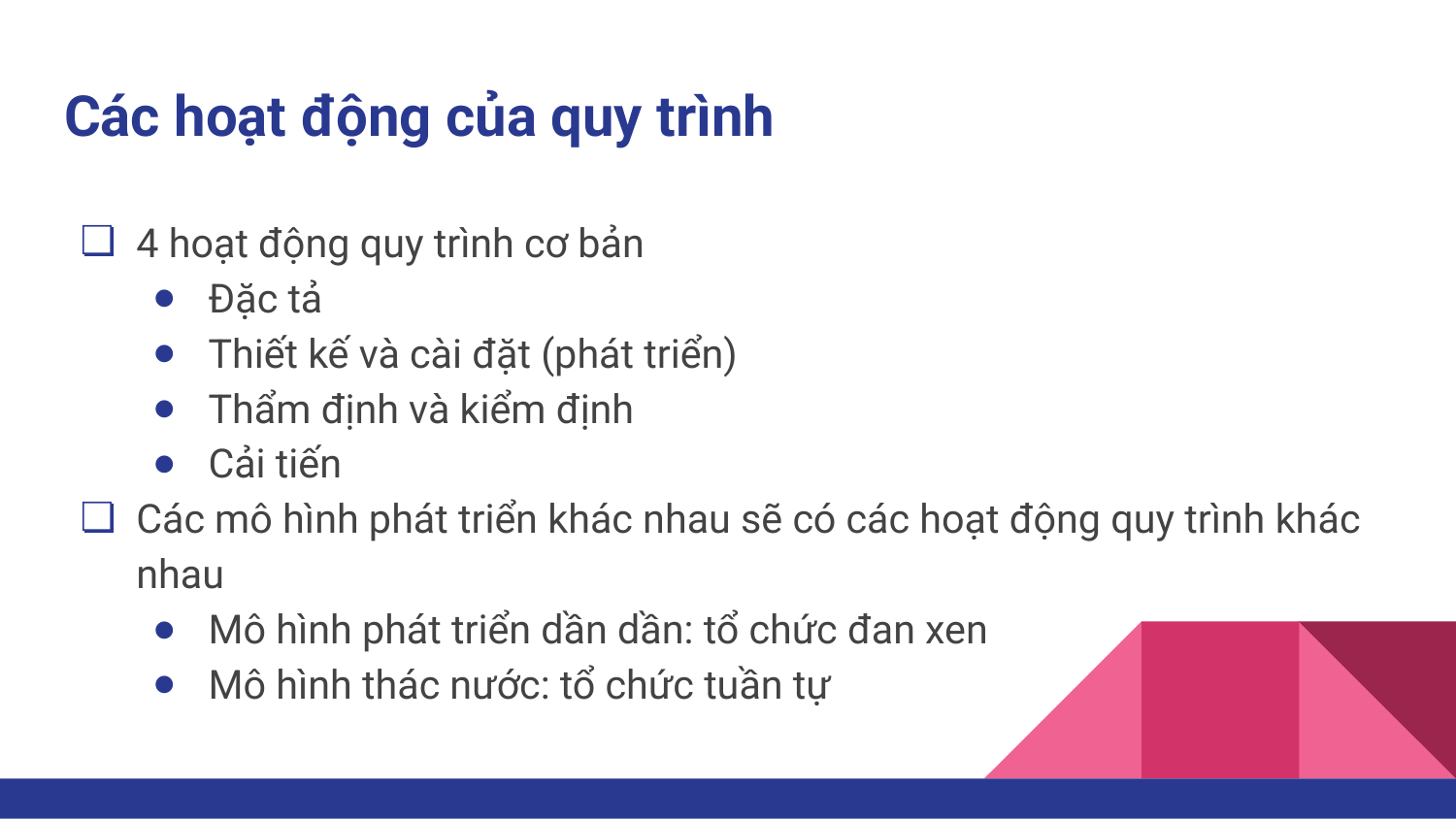

# Các hoạt động của quy trình
4 hoạt động quy trình cơ bản
Đặc tả
Thiết kế và cài đặt (phát triển)
Thẩm định và kiểm định
Cải tiến
Các mô hình phát triển khác nhau sẽ có các hoạt động quy trình khác nhau
Mô hình phát triển dần dần: tổ chức đan xen
Mô hình thác nước: tổ chức tuần tự